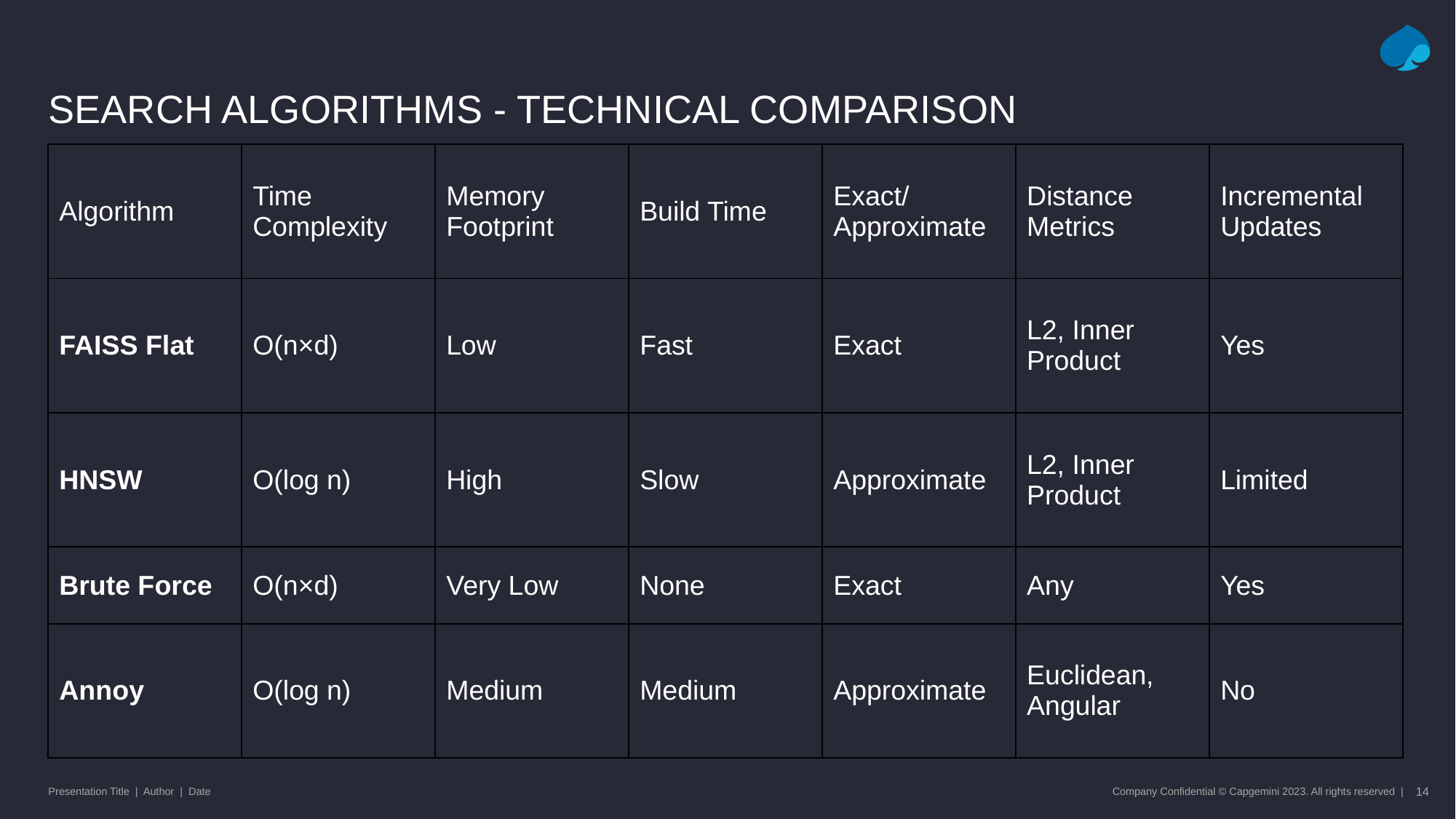

# Search Algorithms - Technical Comparison
| Algorithm | Time Complexity | Memory Footprint | Build Time | Exact/Approximate | Distance Metrics | Incremental Updates |
| --- | --- | --- | --- | --- | --- | --- |
| FAISS Flat | O(n×d) | Low | Fast | Exact | L2, Inner Product | Yes |
| HNSW | O(log n) | High | Slow | Approximate | L2, Inner Product | Limited |
| Brute Force | O(n×d) | Very Low | None | Exact | Any | Yes |
| Annoy | O(log n) | Medium | Medium | Approximate | Euclidean, Angular | No |